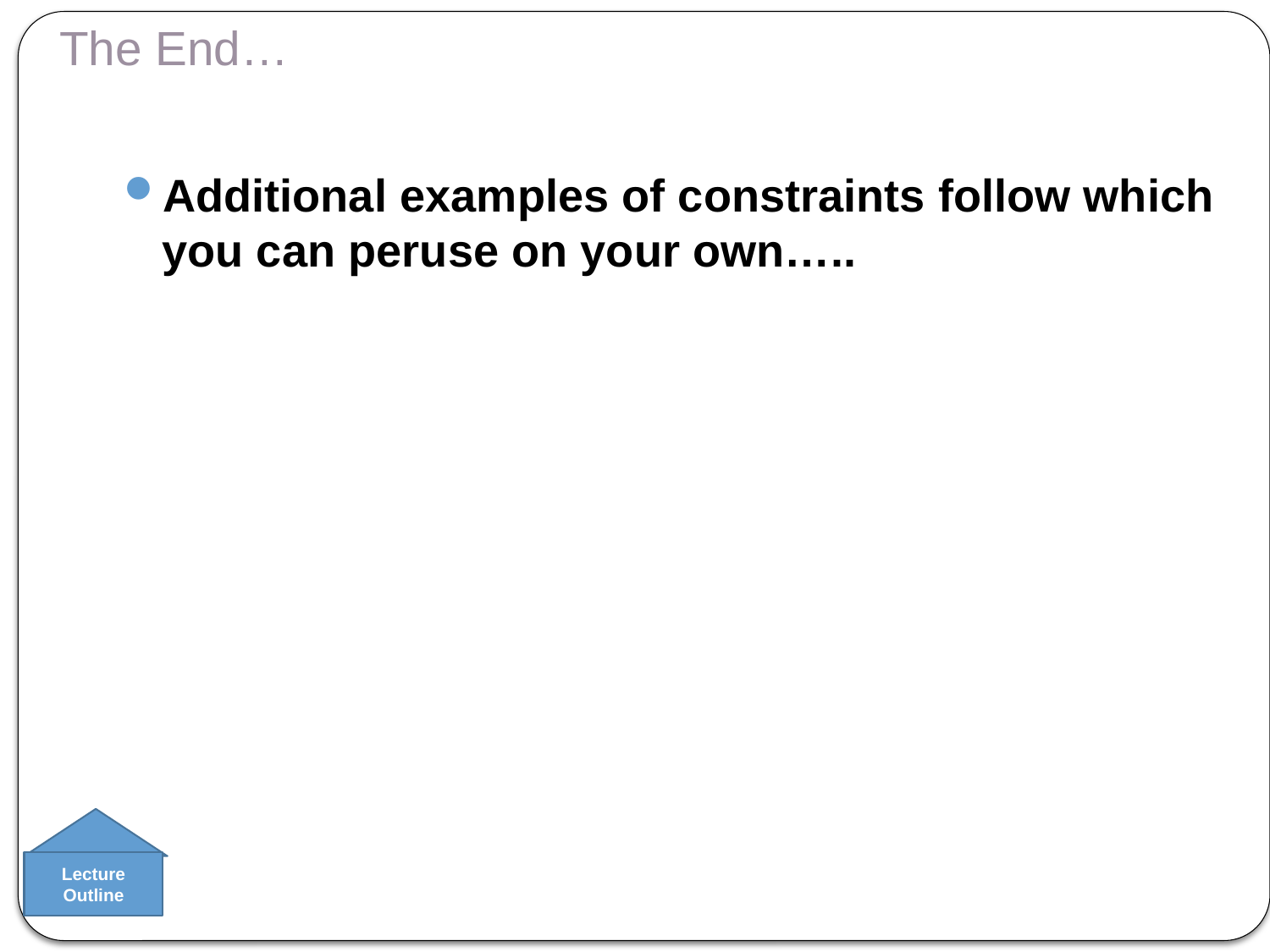

# The End…

Additional examples of constraints follow which you can peruse on your own…..